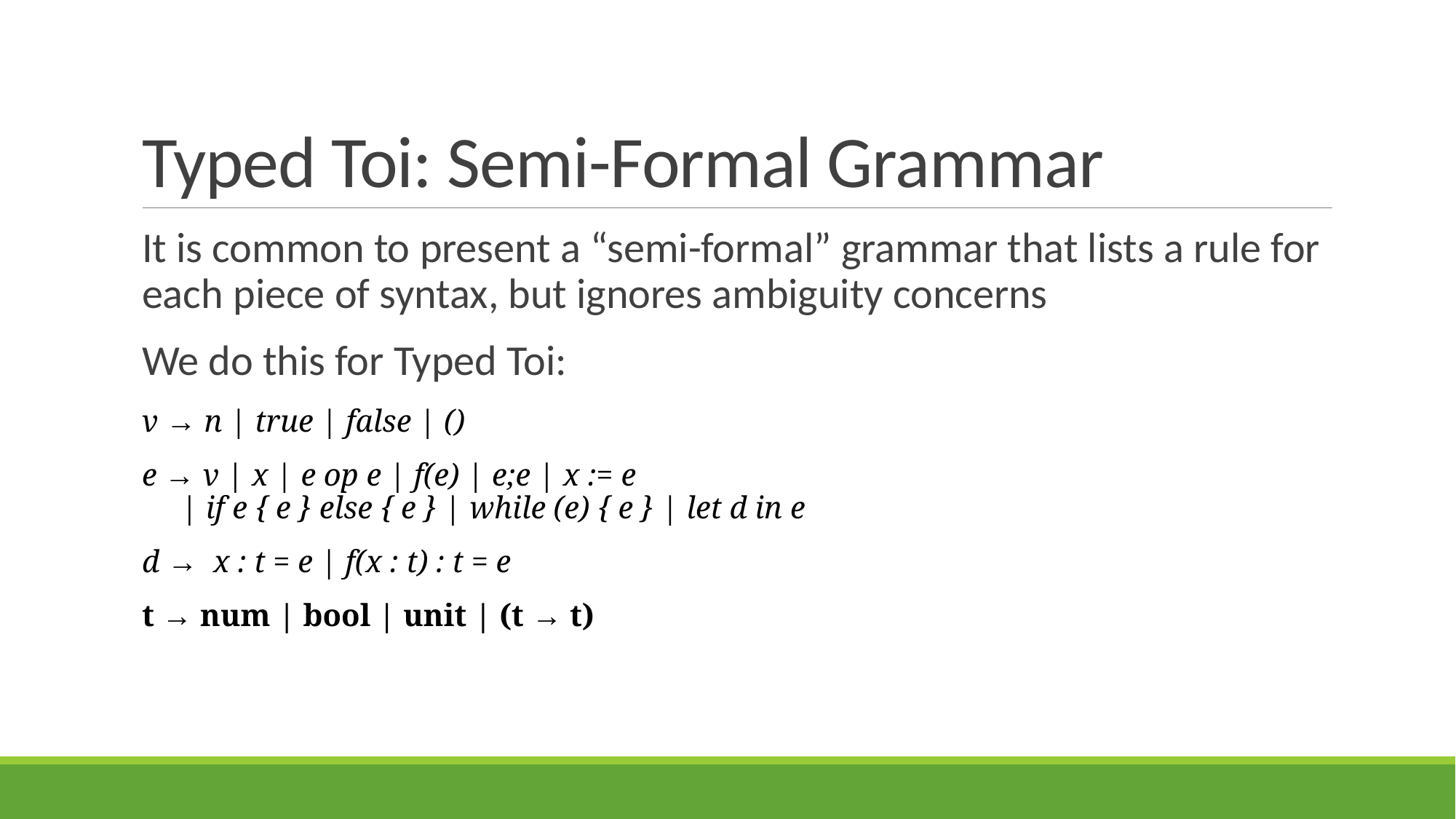

# Typed Toi: Semi-Formal Grammar
It is common to present a “semi-formal” grammar that lists a rule for each piece of syntax, but ignores ambiguity concerns
We do this for Typed Toi:
v → n | true | false | ()
e → v | x | e op e | f(e) | e;e | x := e
     | if e { e } else { e } | while (e) { e } | let d in e
d →  x : t = e | f(x : t) : t = e
t → num | bool | unit | (t → t)